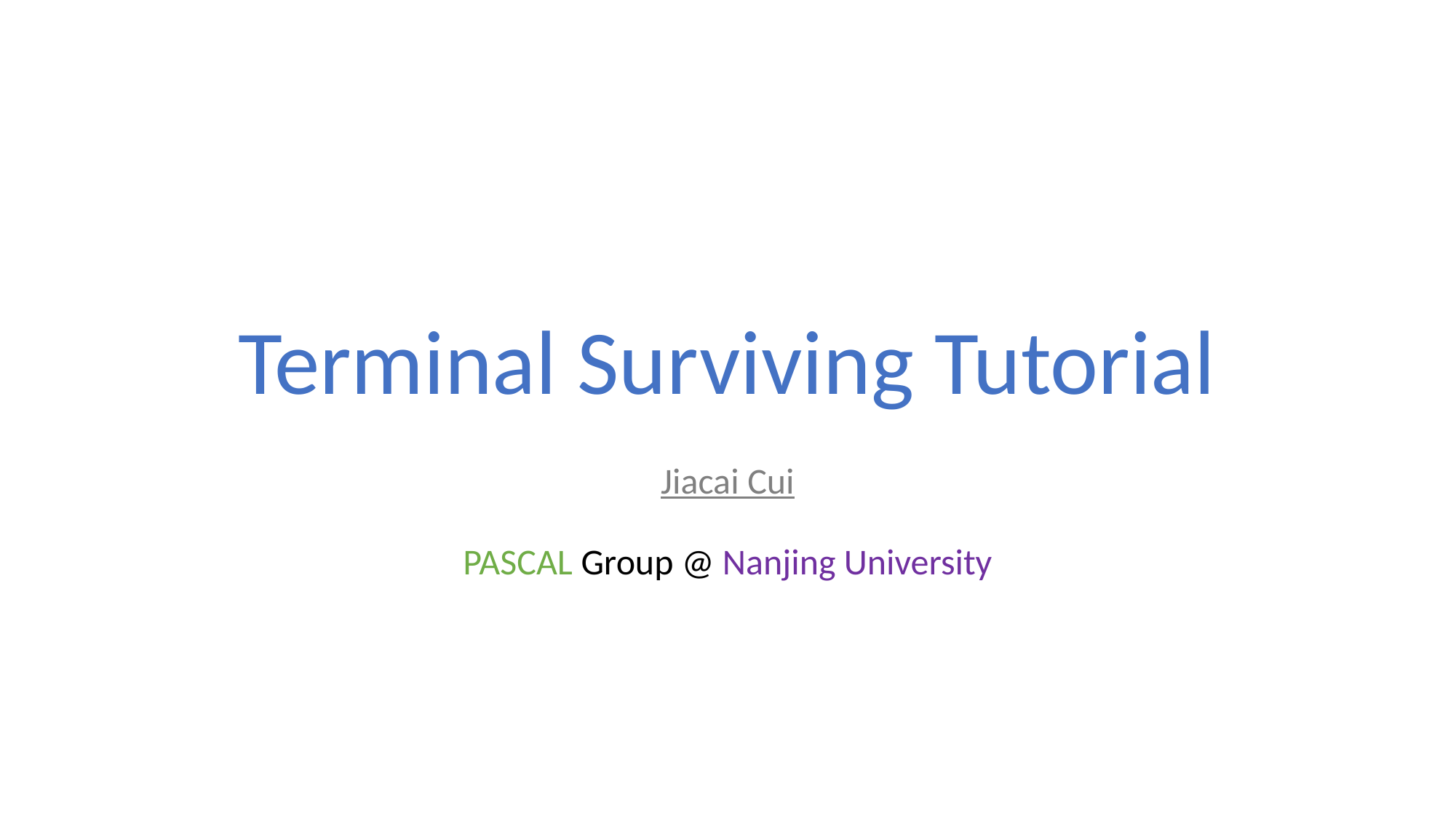

# Terminal Surviving Tutorial
Jiacai Cui
PASCAL Group @ Nanjing University